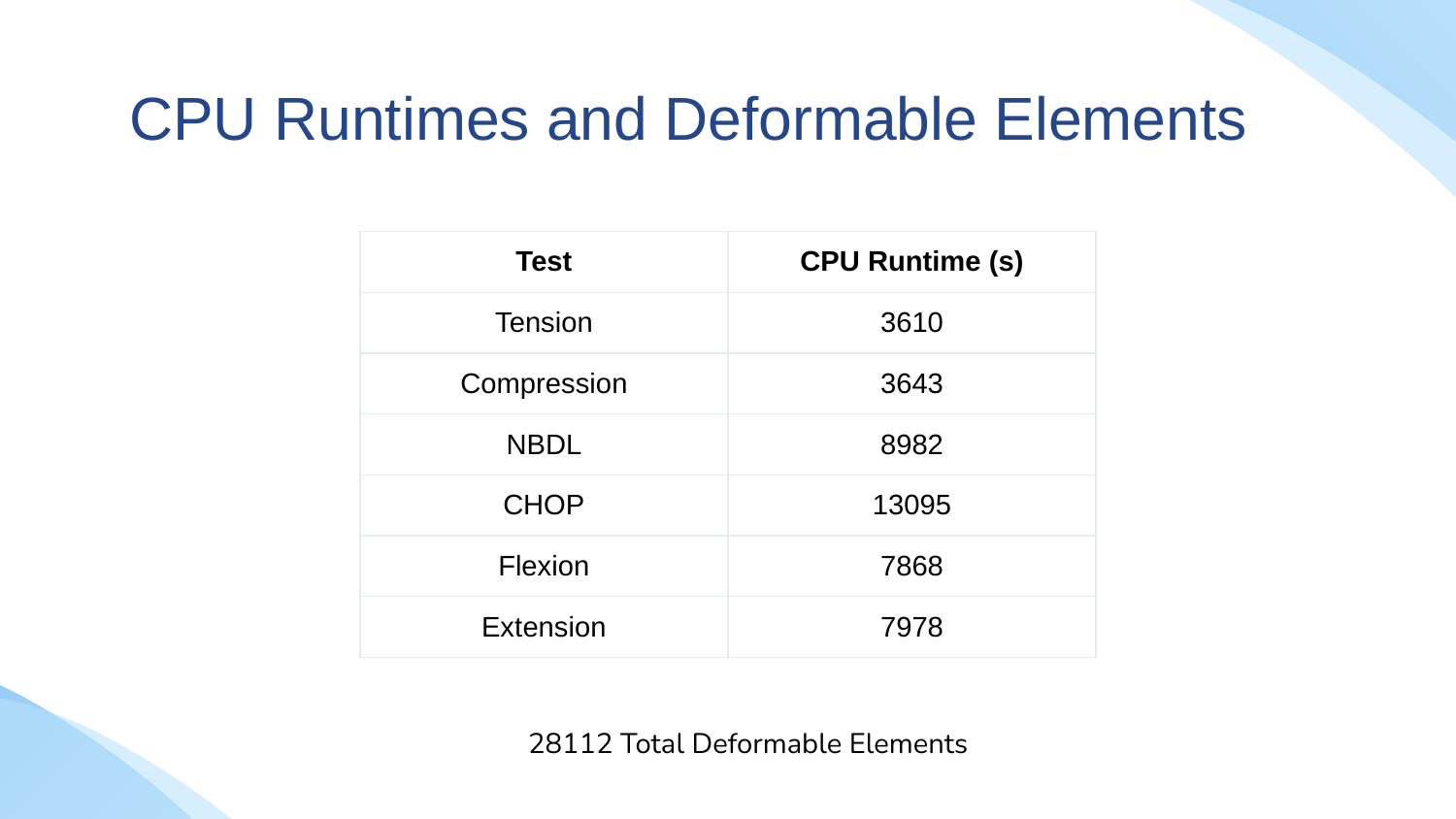

# CPU Runtimes and Deformable Elements
| Test | CPU Runtime (s) |
| --- | --- |
| Tension | 3610 |
| Compression | 3643 |
| NBDL | 8982 |
| CHOP | 13095 |
| Flexion | 7868 |
| Extension | 7978 |
28112 Total Deformable Elements